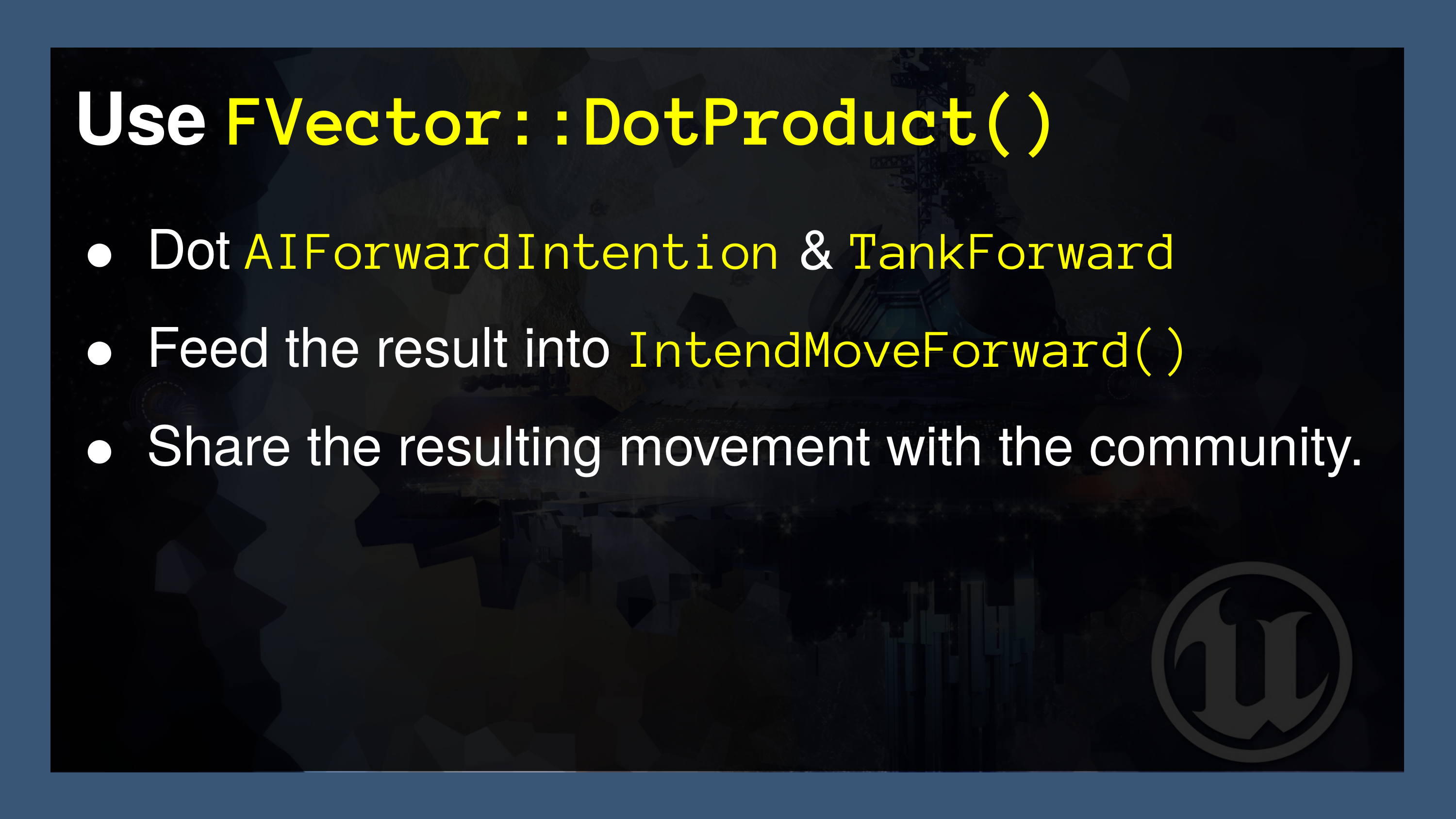

Use FVector::DotProduct()
Dot AIForwardIntention & TankForward
Feed the result into IntendMoveForward()
Share the resulting movement with the community.